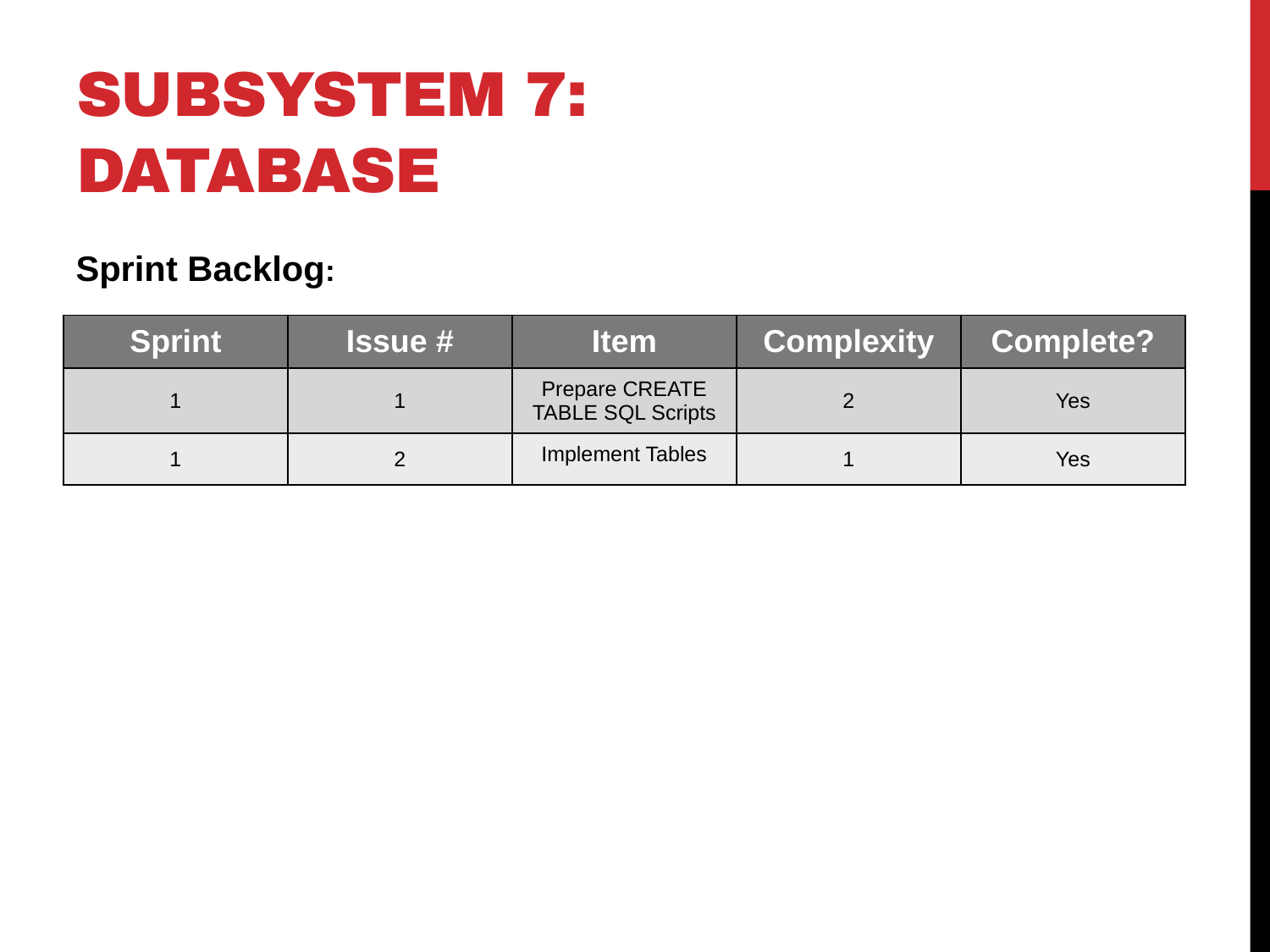

# Subsystem 7: database
Sprint Backlog:
| Sprint | Issue # | Item | Complexity | Complete? |
| --- | --- | --- | --- | --- |
| 1 | 1 | Prepare CREATE TABLE SQL Scripts | 2 | Yes |
| 1 | 2 | Implement Tables | 1 | Yes |